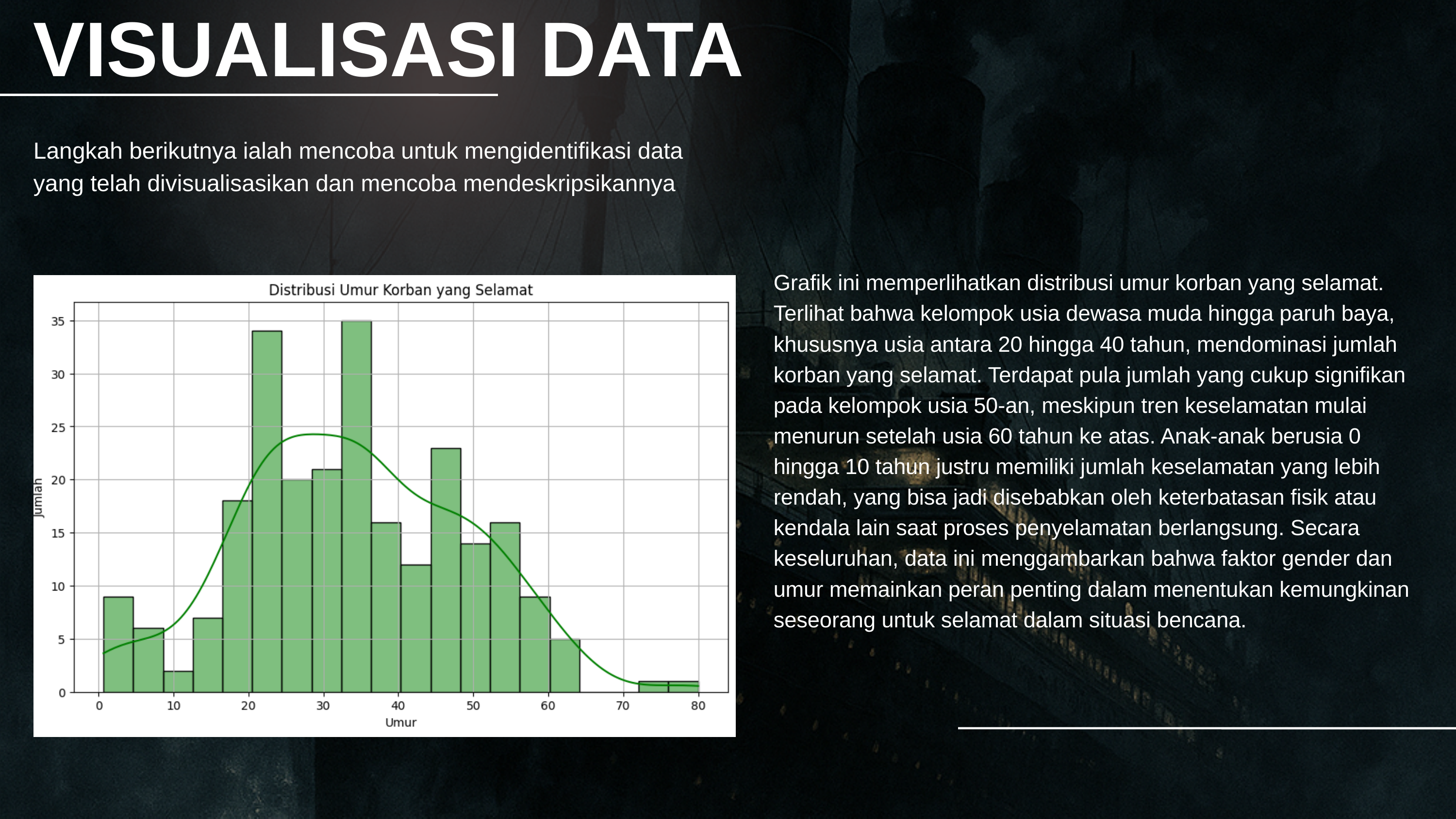

VISUALISASI DATA

Langkah berikutnya ialah mencoba untuk mengidentifikasi data yang telah divisualisasikan dan mencoba mendeskripsikannya
Grafik ini memperlihatkan distribusi umur korban yang selamat. Terlihat bahwa kelompok usia dewasa muda hingga paruh baya, khususnya usia antara 20 hingga 40 tahun, mendominasi jumlah korban yang selamat. Terdapat pula jumlah yang cukup signifikan pada kelompok usia 50-an, meskipun tren keselamatan mulai menurun setelah usia 60 tahun ke atas. Anak-anak berusia 0 hingga 10 tahun justru memiliki jumlah keselamatan yang lebih rendah, yang bisa jadi disebabkan oleh keterbatasan fisik atau kendala lain saat proses penyelamatan berlangsung. Secara keseluruhan, data ini menggambarkan bahwa faktor gender dan umur memainkan peran penting dalam menentukan kemungkinan seseorang untuk selamat dalam situasi bencana.